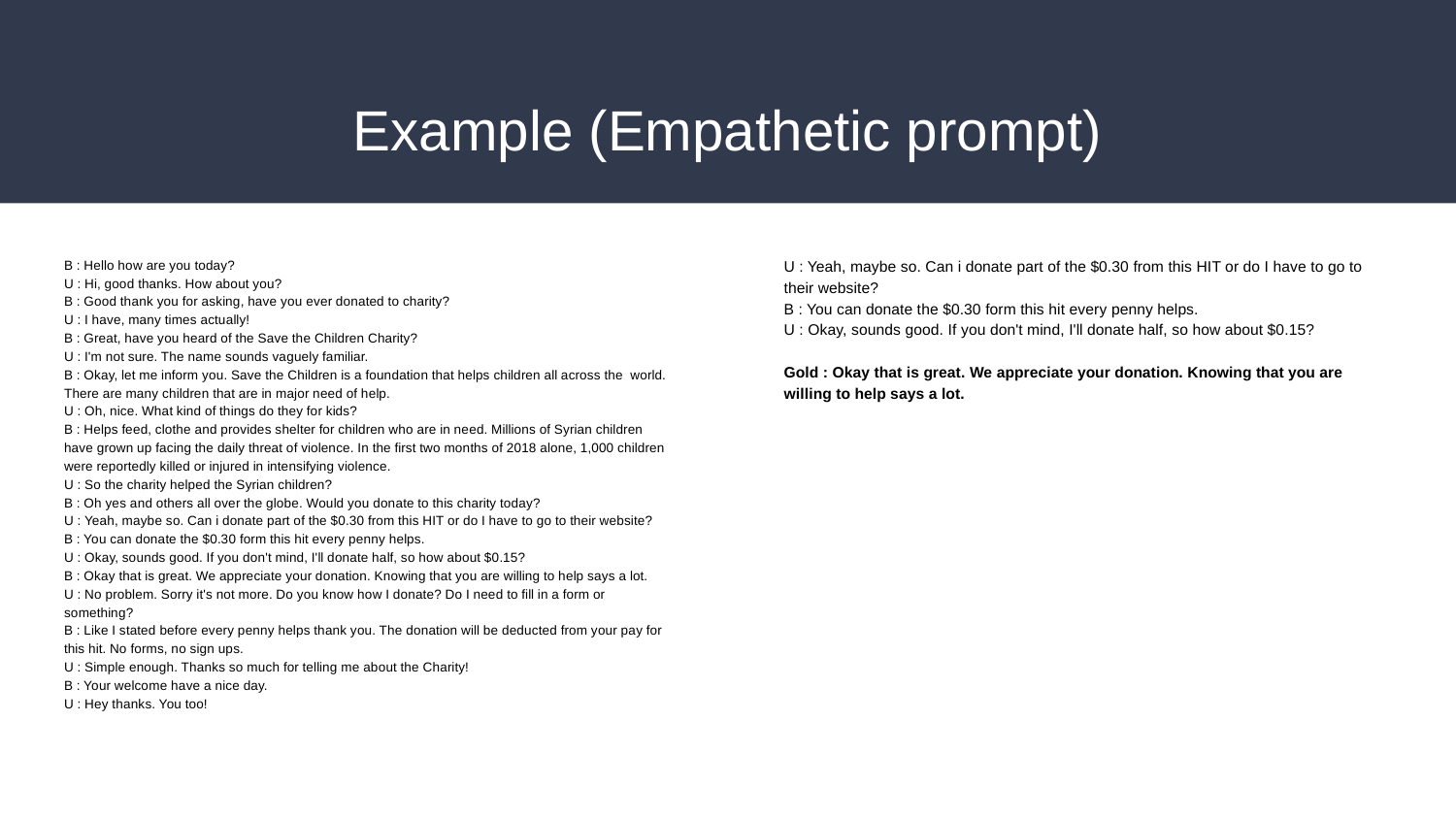

# Example (Empathetic prompt)
B : Hello how are you today?
U : Hi, good thanks. How about you?
B : Good thank you for asking, have you ever donated to charity?
U : I have, many times actually!
B : Great, have you heard of the Save the Children Charity?
U : I'm not sure. The name sounds vaguely familiar.
B : Okay, let me inform you. Save the Children is a foundation that helps children all across the  world. There are many children that are in major need of help.
U : Oh, nice. What kind of things do they for kids?
B : Helps feed, clothe and provides shelter for children who are in need. Millions of Syrian children have grown up facing the daily threat of violence. In the first two months of 2018 alone, 1,000 children were reportedly killed or injured in intensifying violence.
U : So the charity helped the Syrian children?
B : Oh yes and others all over the globe. Would you donate to this charity today?
U : Yeah, maybe so. Can i donate part of the $0.30 from this HIT or do I have to go to their website?
B : You can donate the $0.30 form this hit every penny helps.
U : Okay, sounds good. If you don't mind, I'll donate half, so how about $0.15?
B : Okay that is great. We appreciate your donation. Knowing that you are willing to help says a lot.
U : No problem. Sorry it's not more. Do you know how I donate? Do I need to fill in a form or something?
B : Like I stated before every penny helps thank you. The donation will be deducted from your pay for this hit. No forms, no sign ups.
U : Simple enough. Thanks so much for telling me about the Charity!
B : Your welcome have a nice day.
U : Hey thanks. You too!

U : Yeah, maybe so. Can i donate part of the $0.30 from this HIT or do I have to go to their website?
B : You can donate the $0.30 form this hit every penny helps.
U : Okay, sounds good. If you don't mind, I'll donate half, so how about $0.15?

Gold : Okay that is great. We appreciate your donation. Knowing that you are willing to help says a lot.